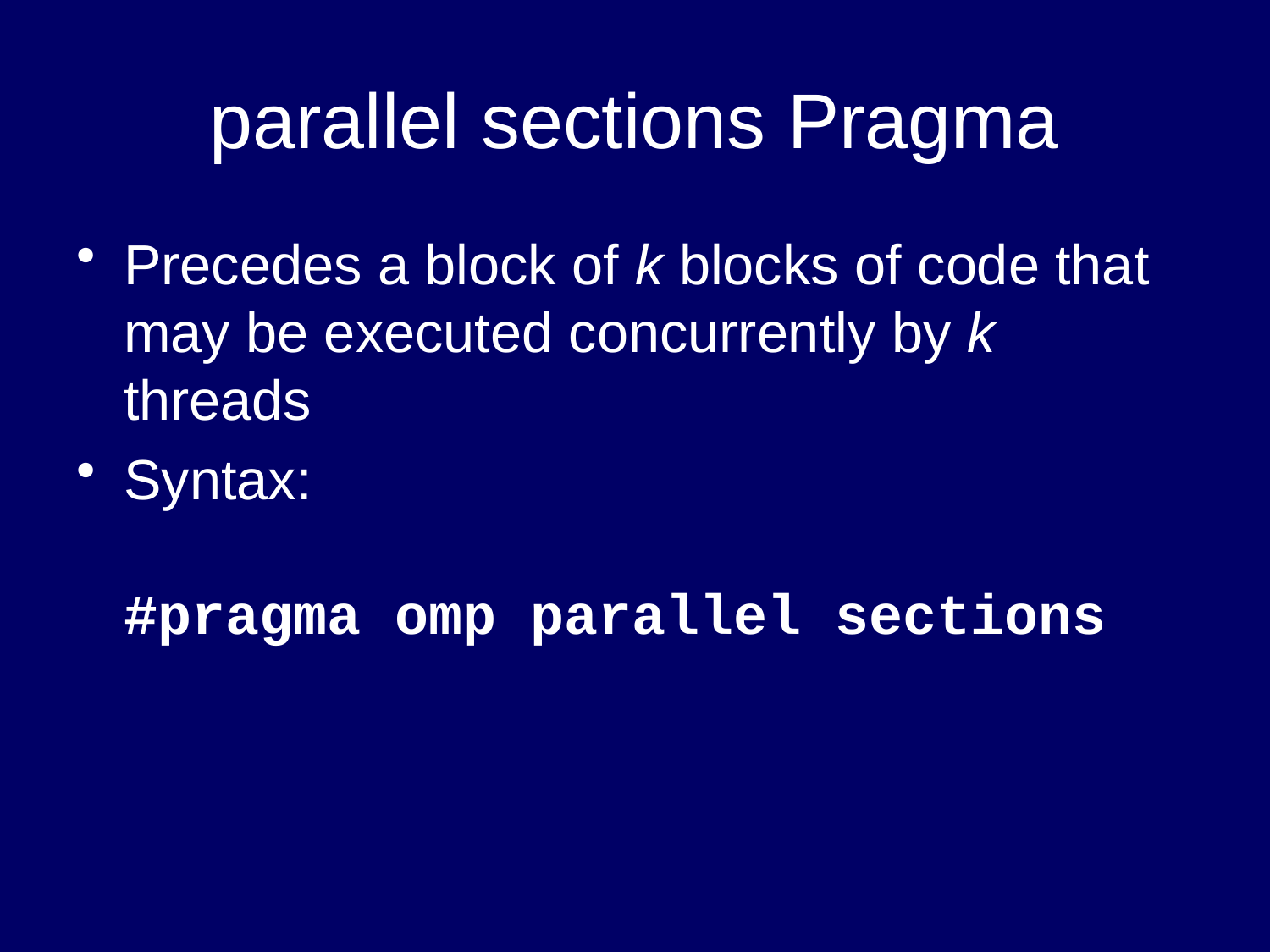

# parallel sections Pragma
Precedes a block of k blocks of code that may be executed concurrently by k threads
Syntax:
#pragma omp parallel sections